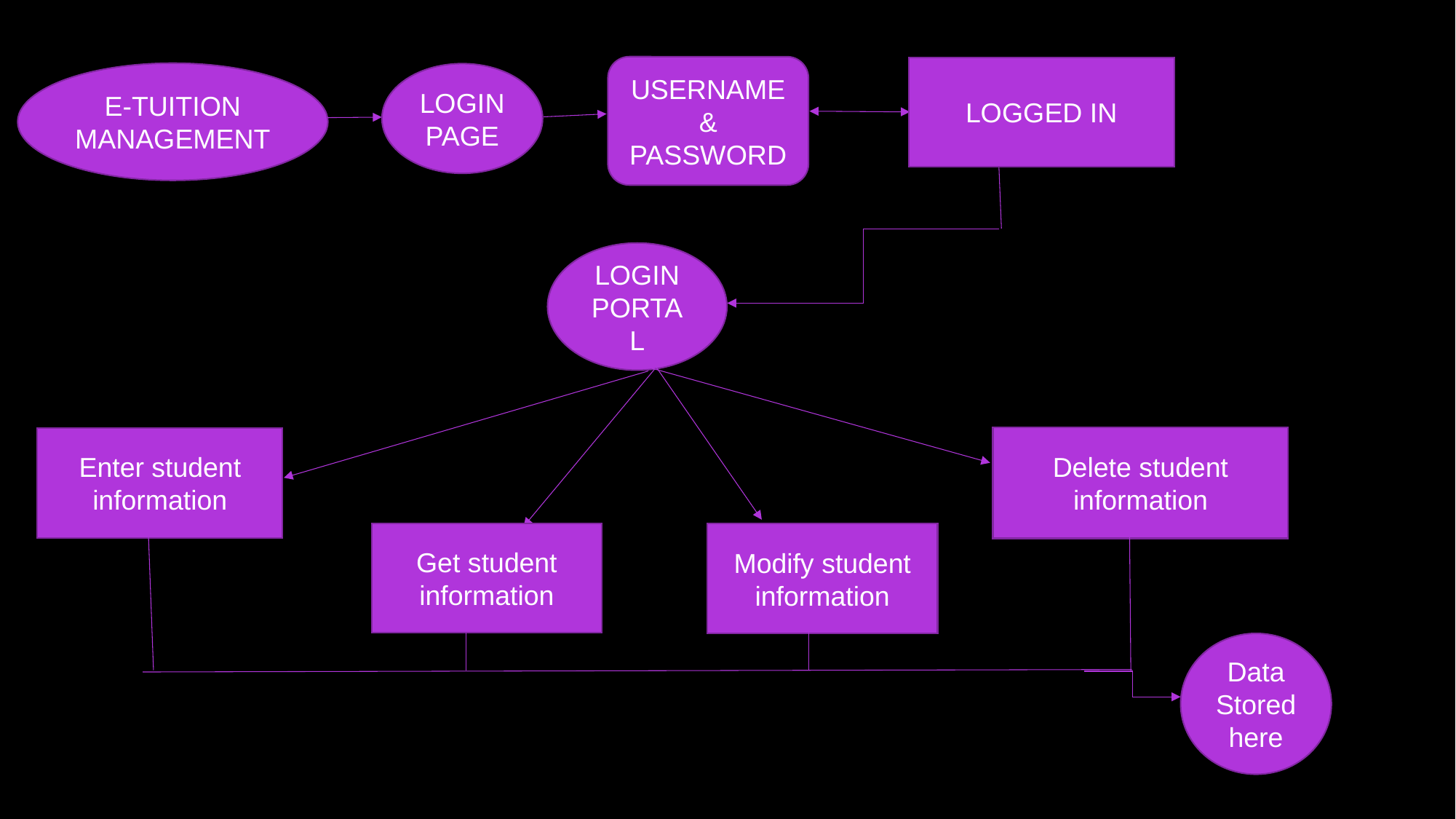

USERNAME
&
PASSWORD
LOGGED IN
E-TUITION
MANAGEMENT
LOGIN
PAGE
LOGIN
PORTAL
Delete student information
Enter student
information
Get student
information
Modify student
information
Data
Stored
here